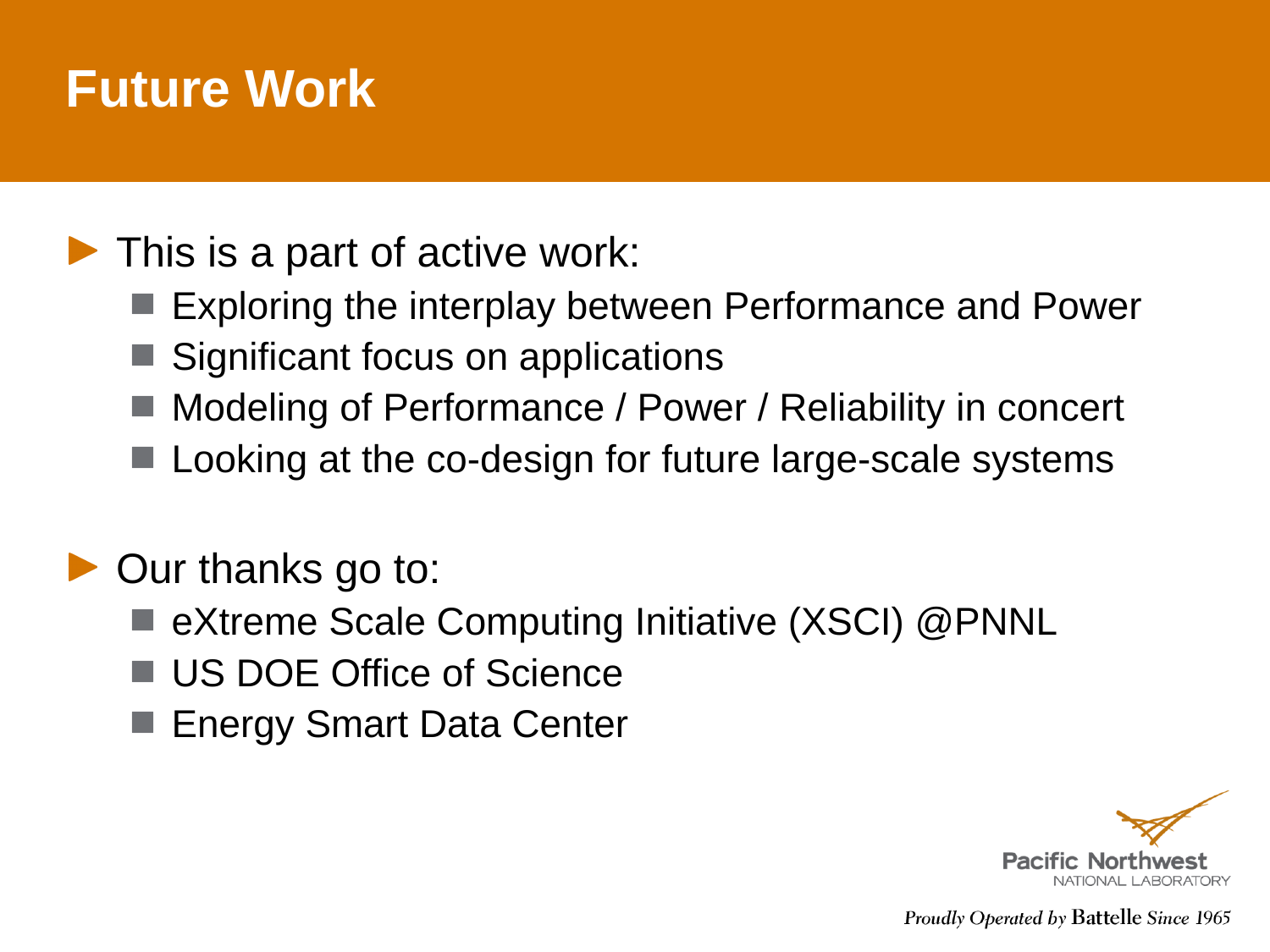

# Future Work
This is a part of active work:
Exploring the interplay between Performance and Power
Significant focus on applications
Modeling of Performance / Power / Reliability in concert
Looking at the co-design for future large-scale systems

Our thanks go to:
eXtreme Scale Computing Initiative (XSCI) @PNNL
US DOE Office of Science
Energy Smart Data Center